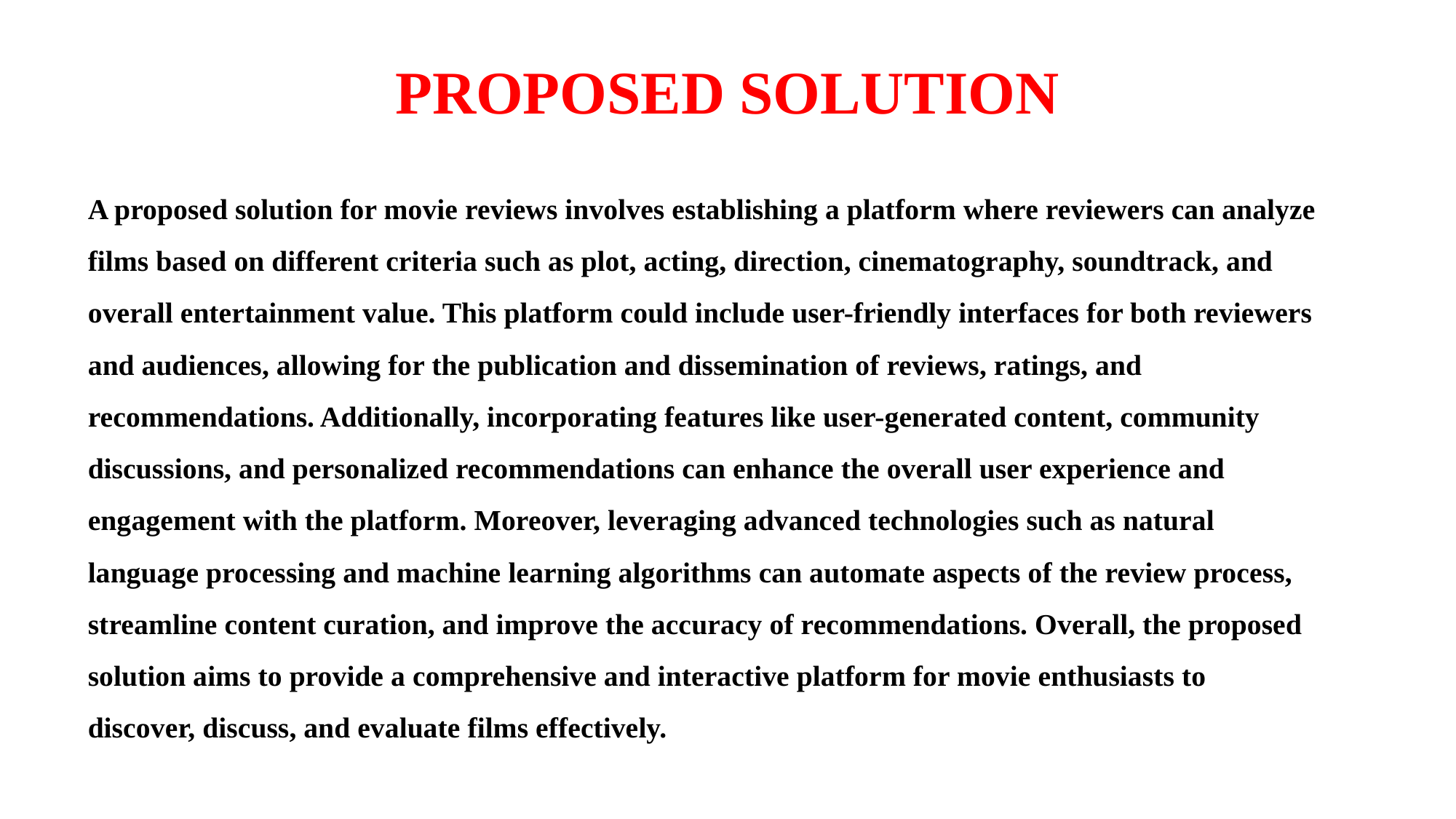

# PROPOSED SOLUTION
A proposed solution for movie reviews involves establishing a platform where reviewers can analyze films based on different criteria such as plot, acting, direction, cinematography, soundtrack, and overall entertainment value. This platform could include user-friendly interfaces for both reviewers and audiences, allowing for the publication and dissemination of reviews, ratings, and recommendations. Additionally, incorporating features like user-generated content, community discussions, and personalized recommendations can enhance the overall user experience and engagement with the platform. Moreover, leveraging advanced technologies such as natural language processing and machine learning algorithms can automate aspects of the review process, streamline content curation, and improve the accuracy of recommendations. Overall, the proposed solution aims to provide a comprehensive and interactive platform for movie enthusiasts to discover, discuss, and evaluate films effectively.